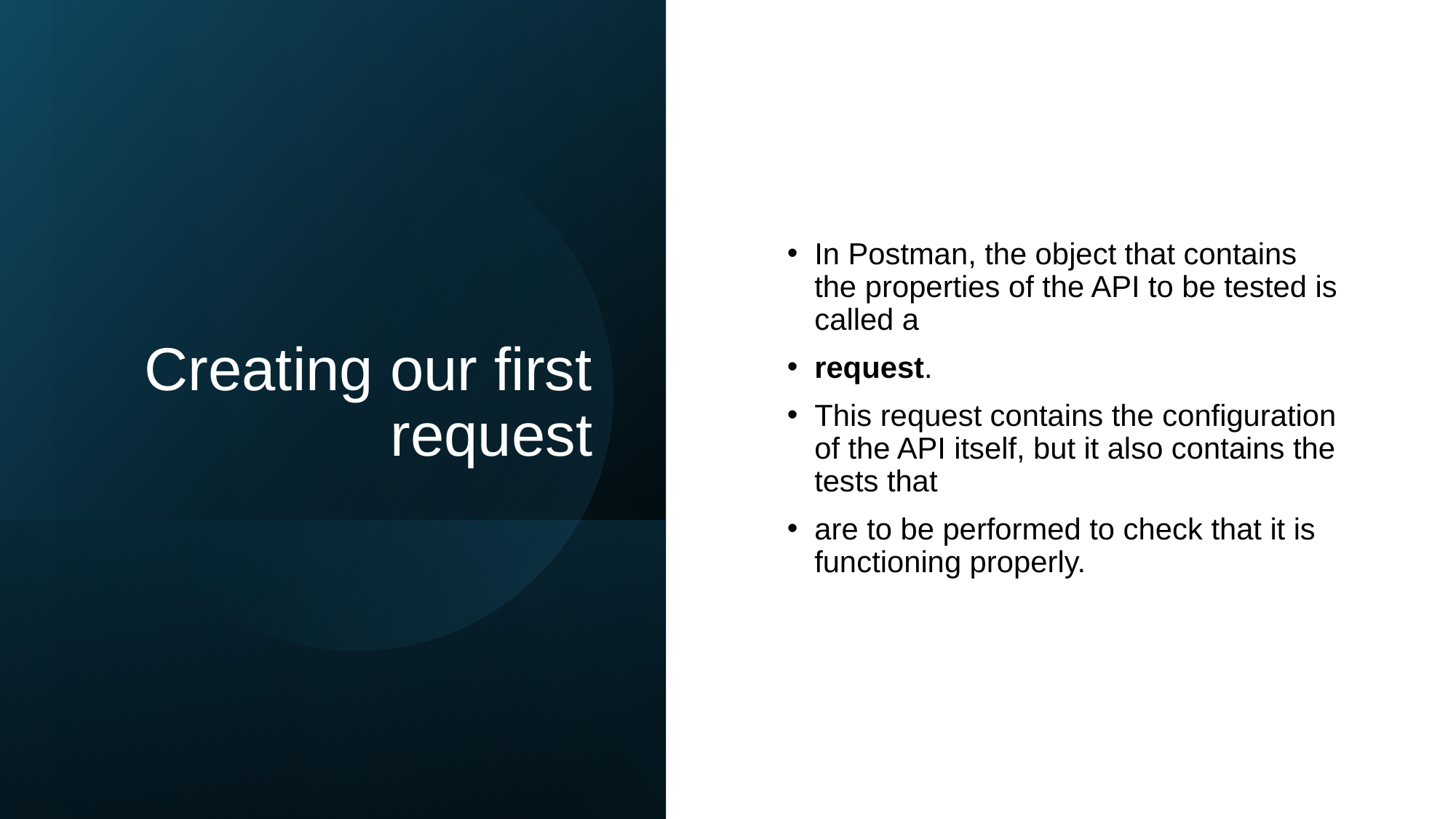

# Creating our first request

In Postman, the object that contains the properties of the API to be tested is called a
request.
This request contains the configuration of the API itself, but it also contains the tests that
are to be performed to check that it is functioning properly.